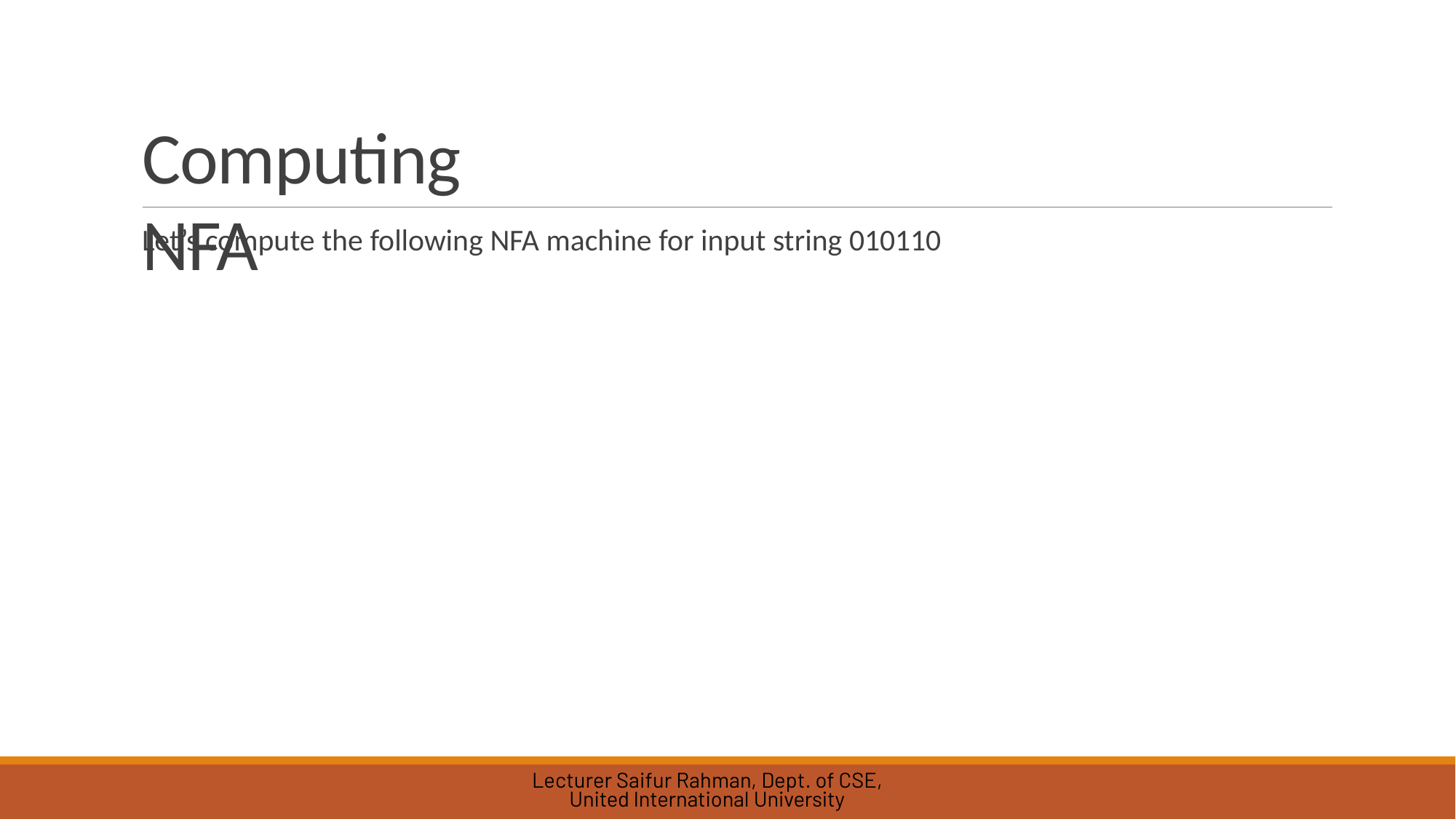

# Computing NFA
Let’s compute the following NFA machine for input string 010110
Lecturer Saifur Rahman, Dept. of CSE, United International University